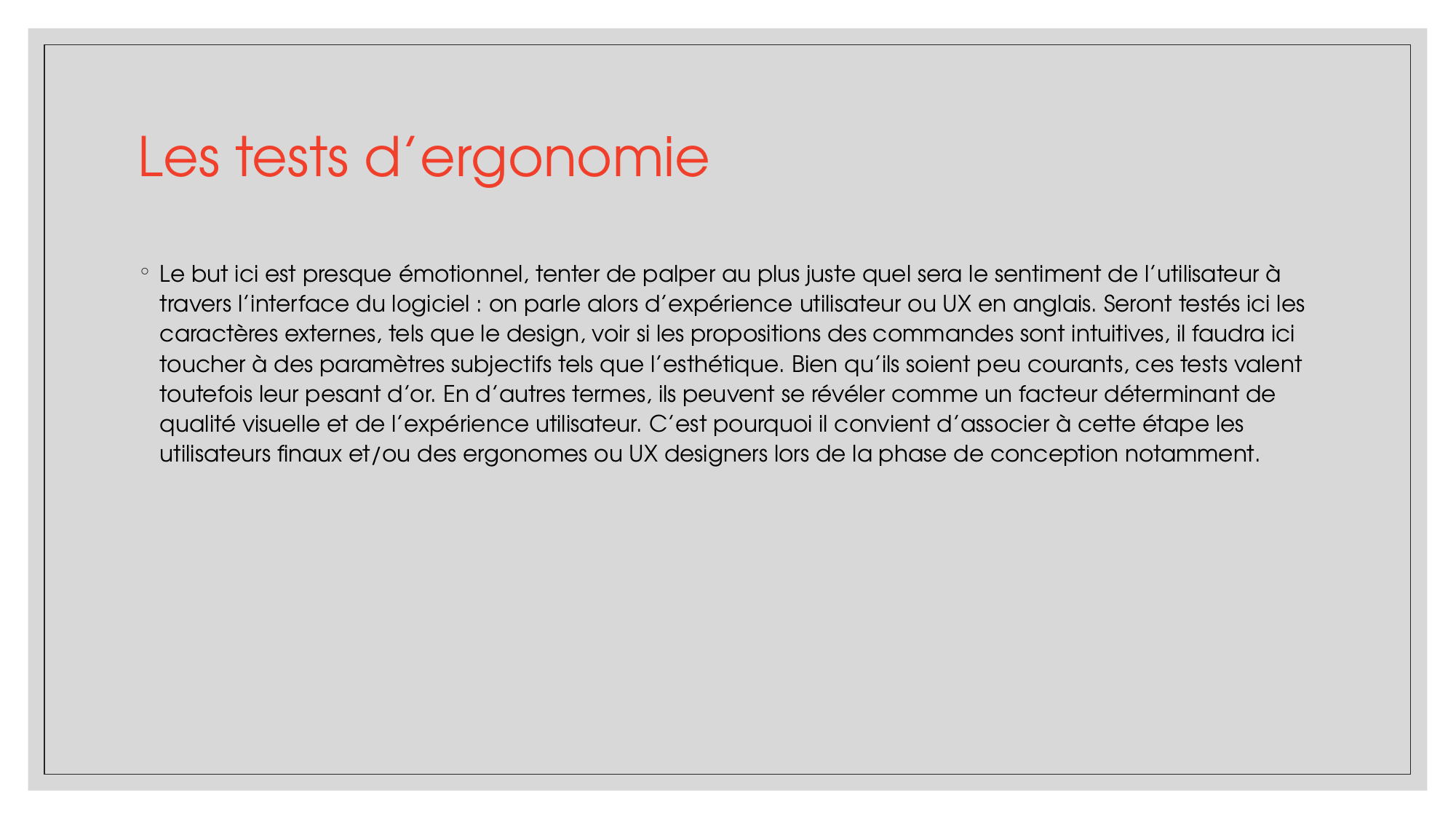

# Les tests d’ergonomie
Le but ici est presque émotionnel, tenter de palper au plus juste quel sera le sentiment de l’utilisateur à travers l’interface du logiciel : on parle alors d’expérience utilisateur ou UX en anglais. Seront testés ici les caractères externes, tels que le design, voir si les propositions des commandes sont intuitives, il faudra ici toucher à des paramètres subjectifs tels que l’esthétique. Bien qu’ils soient peu courants, ces tests valent toutefois leur pesant d’or. En d’autres termes, ils peuvent se révéler comme un facteur déterminant de qualité visuelle et de l’expérience utilisateur. C’est pourquoi il convient d’associer à cette étape les utilisateurs finaux et/ou des ergonomes ou UX designers lors de la phase de conception notamment.